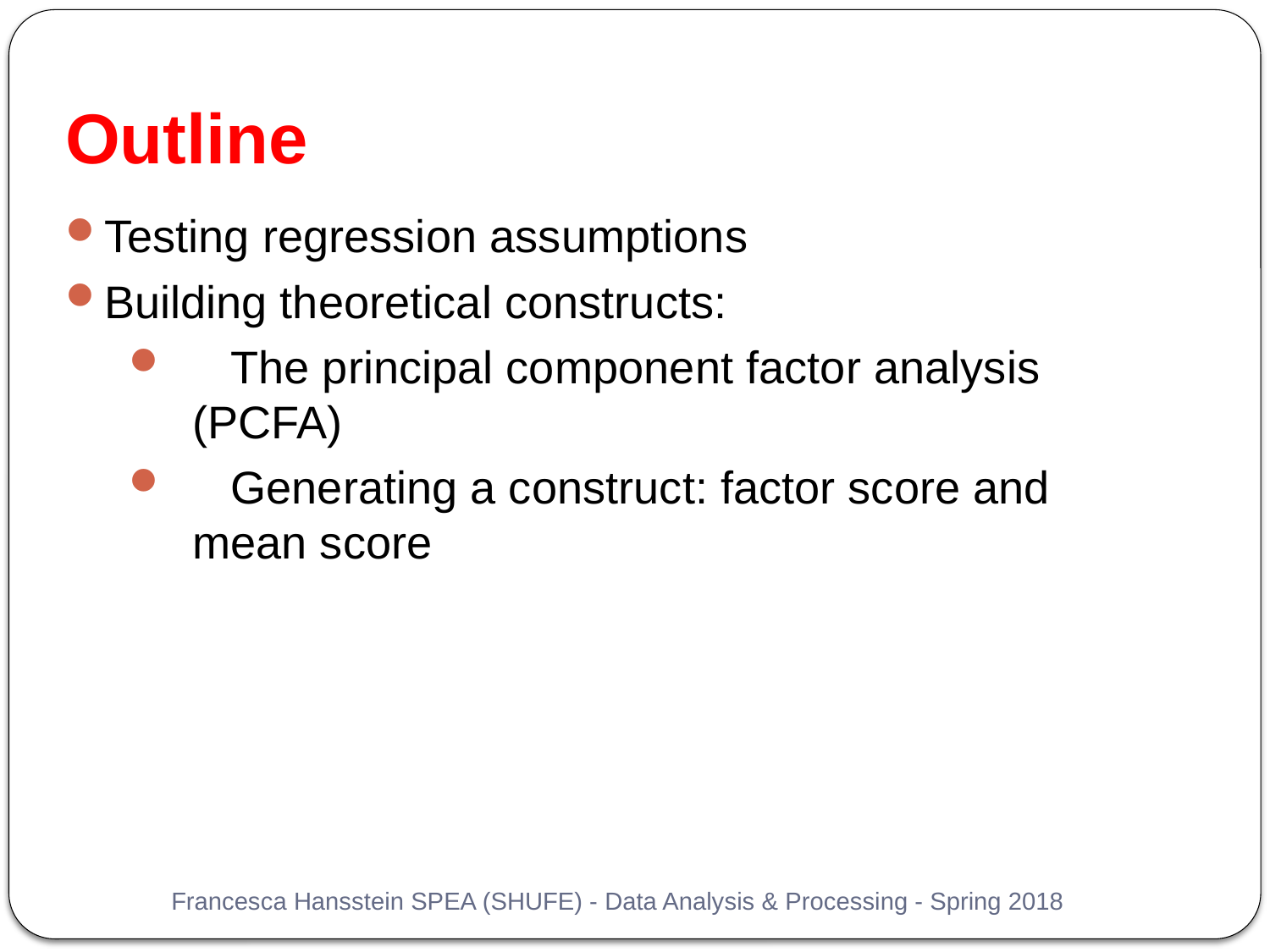

# Outline
Testing regression assumptions
Building theoretical constructs:
   The principal component factor analysis (PCFA)
   Generating a construct: factor score and mean score

Francesca Hansstein SPEA (SHUFE) - Data Analysis & Processing - Spring 2018